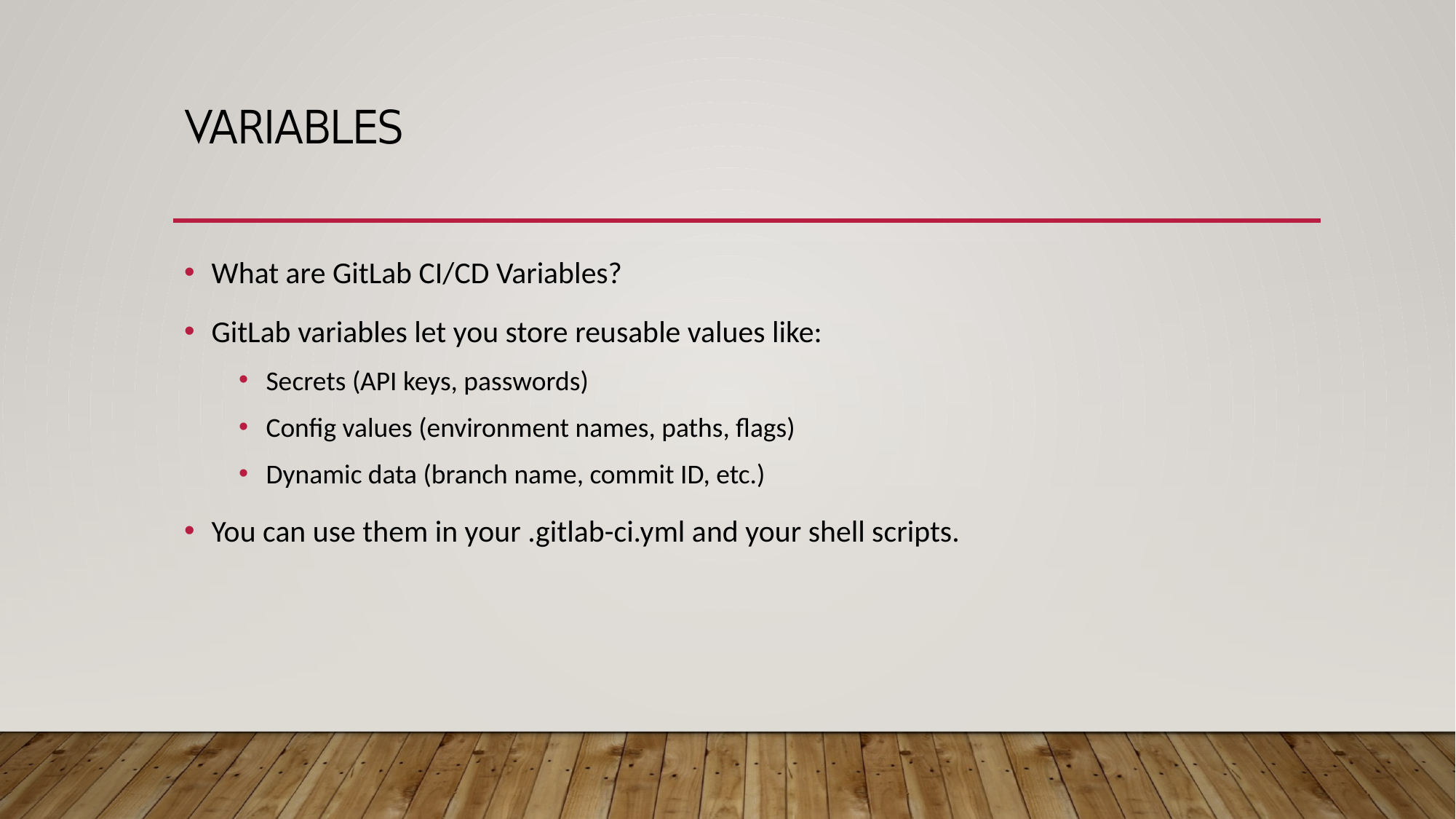

# variables
What are GitLab CI/CD Variables?
GitLab variables let you store reusable values like:
Secrets (API keys, passwords)
Config values (environment names, paths, flags)
Dynamic data (branch name, commit ID, etc.)
You can use them in your .gitlab-ci.yml and your shell scripts.